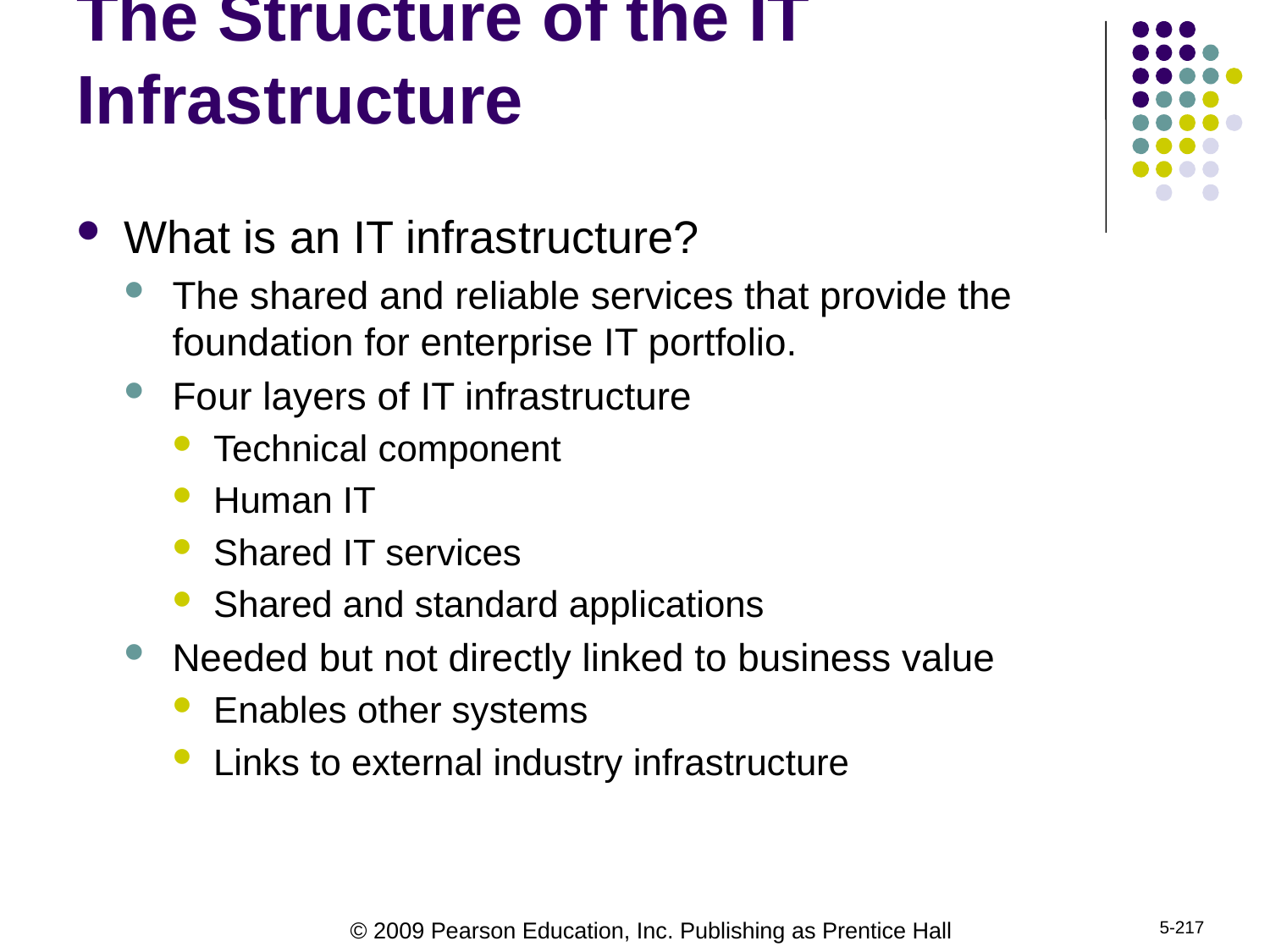

# The Structure of the IT Infrastructure
What is an IT infrastructure?
The shared and reliable services that provide the foundation for enterprise IT portfolio.
Four layers of IT infrastructure
Technical component
Human IT
Shared IT services
Shared and standard applications
Needed but not directly linked to business value
Enables other systems
Links to external industry infrastructure
5-217